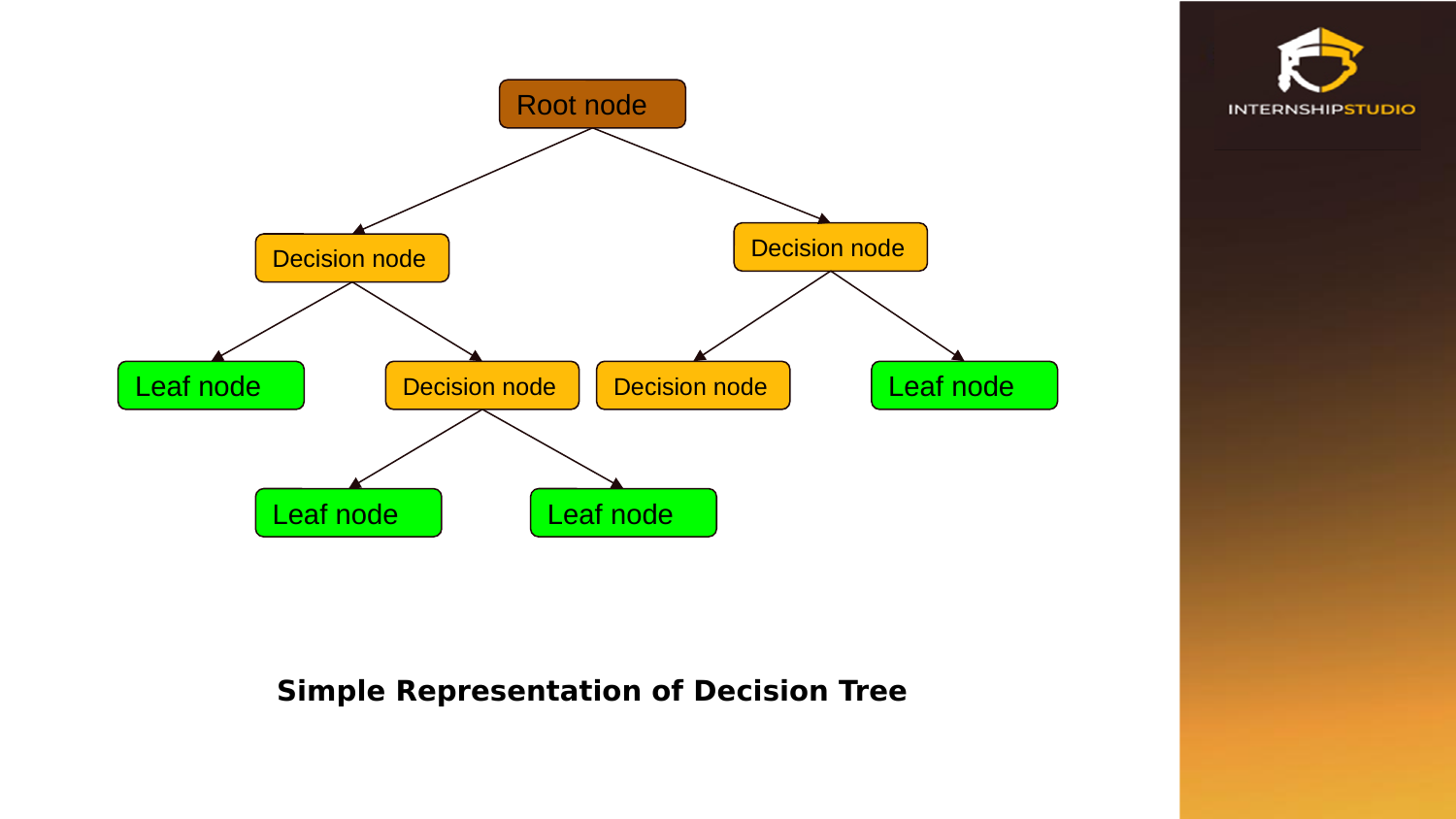

Root node
Decision node
Decision node
Leaf node
Decision node
Decision node
Leaf node
Leaf node
Leaf node
Simple Representation of Decision Tree